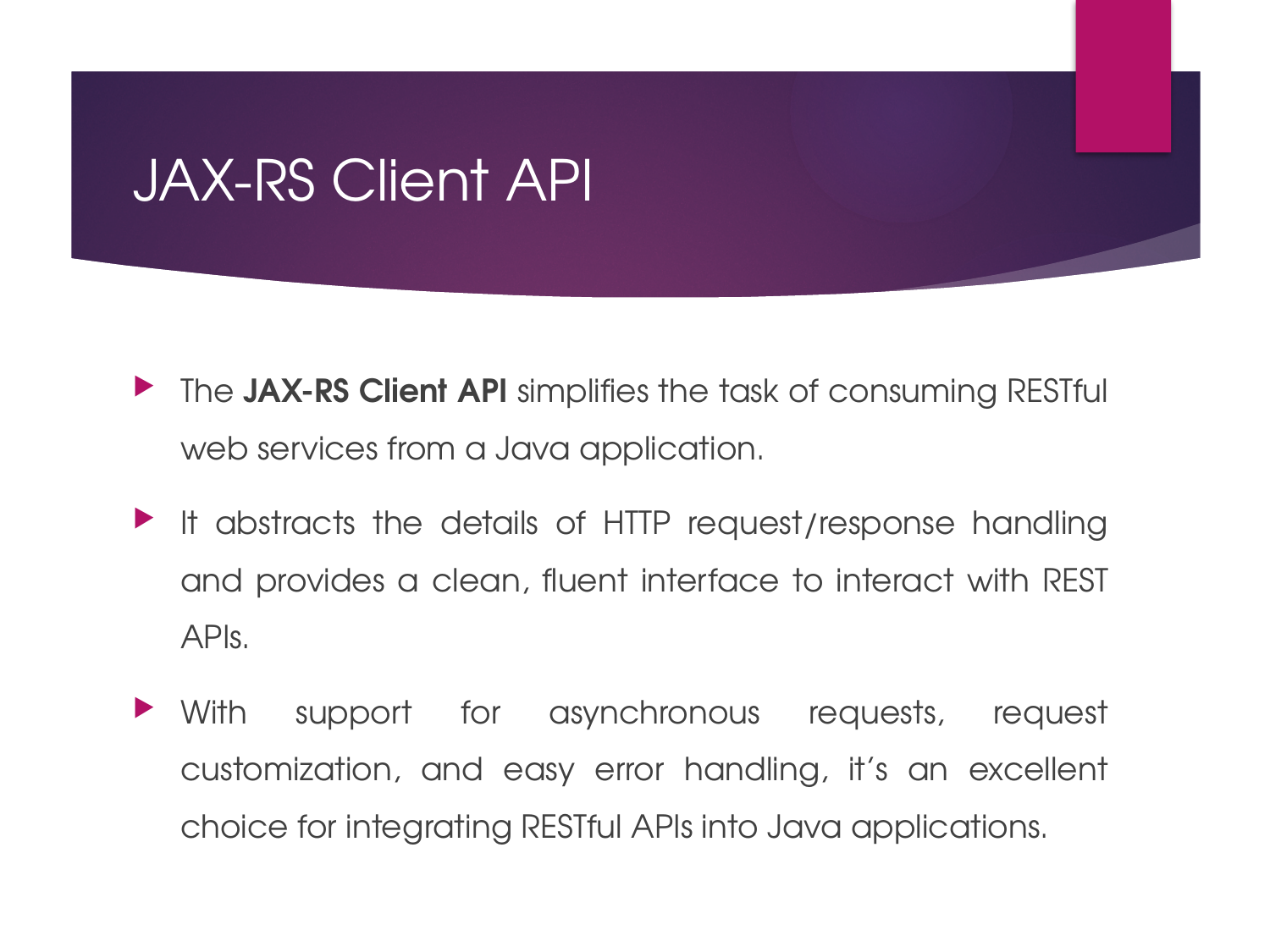

# JAX-RS Client API
The JAX-RS Client API simplifies the task of consuming RESTful web services from a Java application.
It abstracts the details of HTTP request/response handling and provides a clean, fluent interface to interact with REST APIs.
With support for asynchronous requests, request customization, and easy error handling, it’s an excellent choice for integrating RESTful APIs into Java applications.